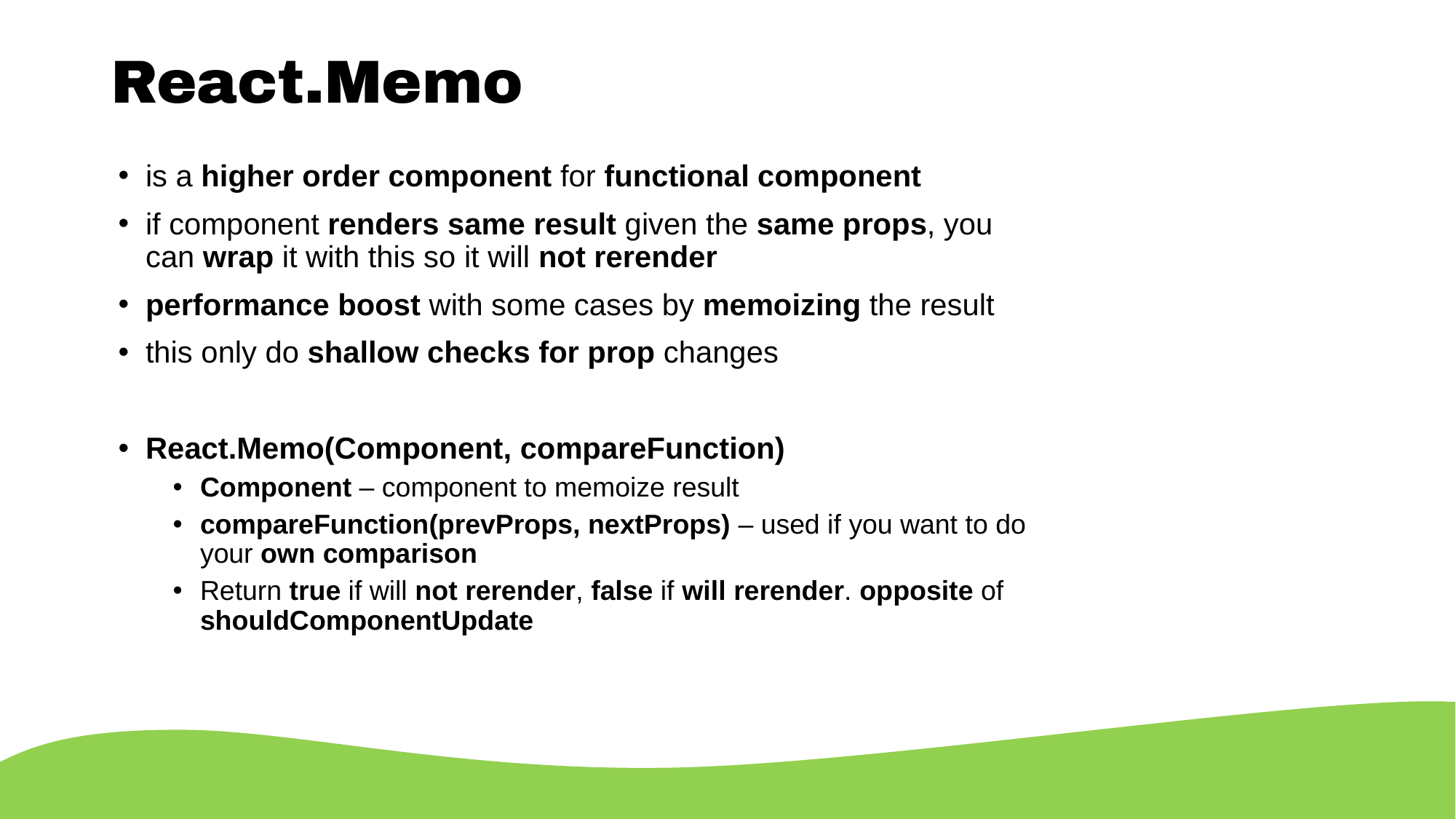

# React.Memo
is a higher order component for functional component
if component renders same result given the same props, you can wrap it with this so it will not rerender
performance boost with some cases by memoizing the result
this only do shallow checks for prop changes

React.Memo(Component, compareFunction)
Component – component to memoize result
compareFunction(prevProps, nextProps) – used if you want to do your own comparison
Return true if will not rerender, false if will rerender. opposite of shouldComponentUpdate